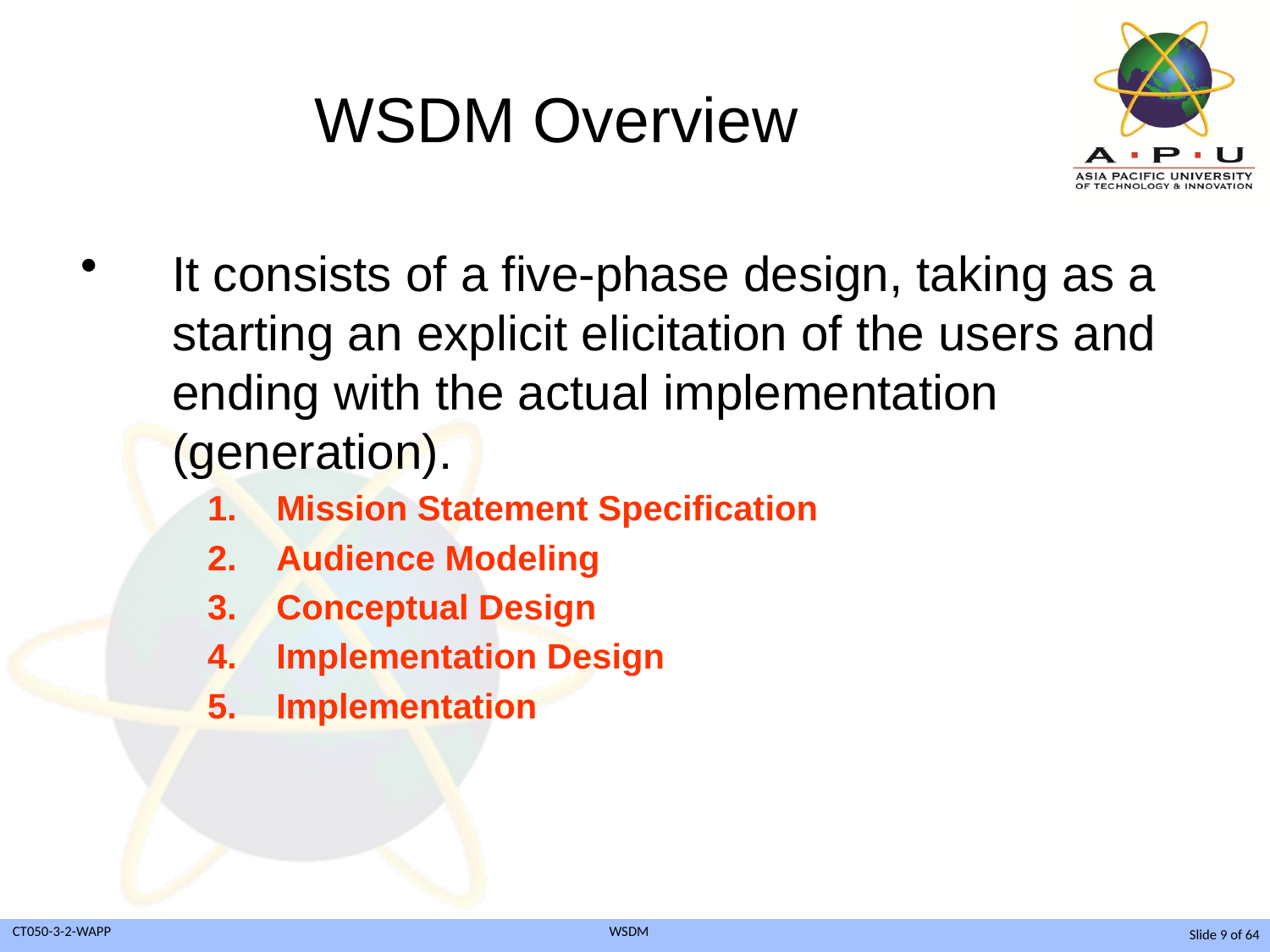

# WSDM Overview
It consists of a five-phase design, taking as a starting an explicit elicitation of the users and ending with the actual implementation (generation).
Mission Statement Specification
Audience Modeling
Conceptual Design
Implementation Design
Implementation